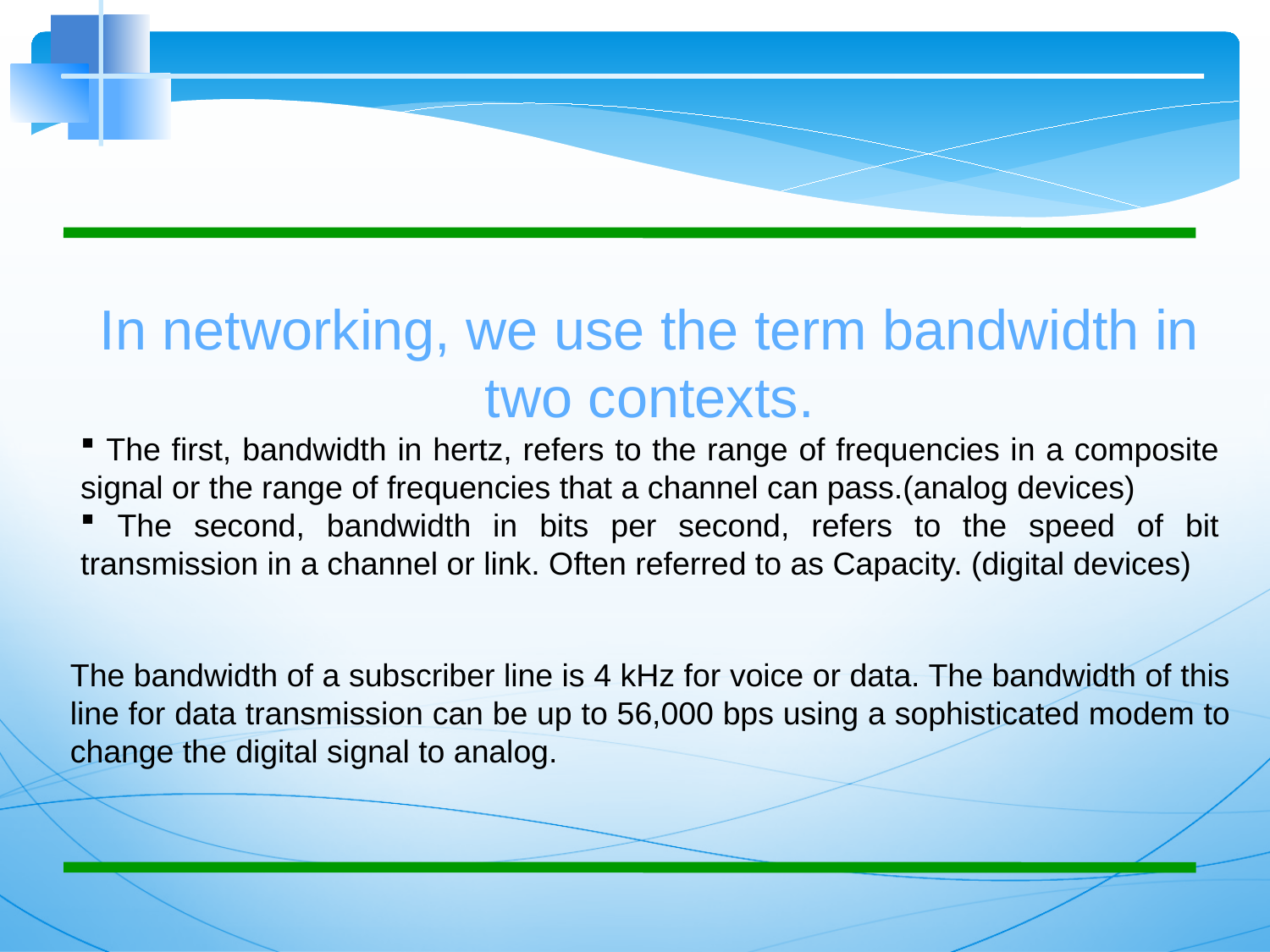

In networking, we use the term bandwidth in two contexts.
 The first, bandwidth in hertz, refers to the range of frequencies in a composite signal or the range of frequencies that a channel can pass.(analog devices)
 The second, bandwidth in bits per second, refers to the speed of bit transmission in a channel or link. Often referred to as Capacity. (digital devices)
The bandwidth of a subscriber line is 4 kHz for voice or data. The bandwidth of this line for data transmission can be up to 56,000 bps using a sophisticated modem to change the digital signal to analog.